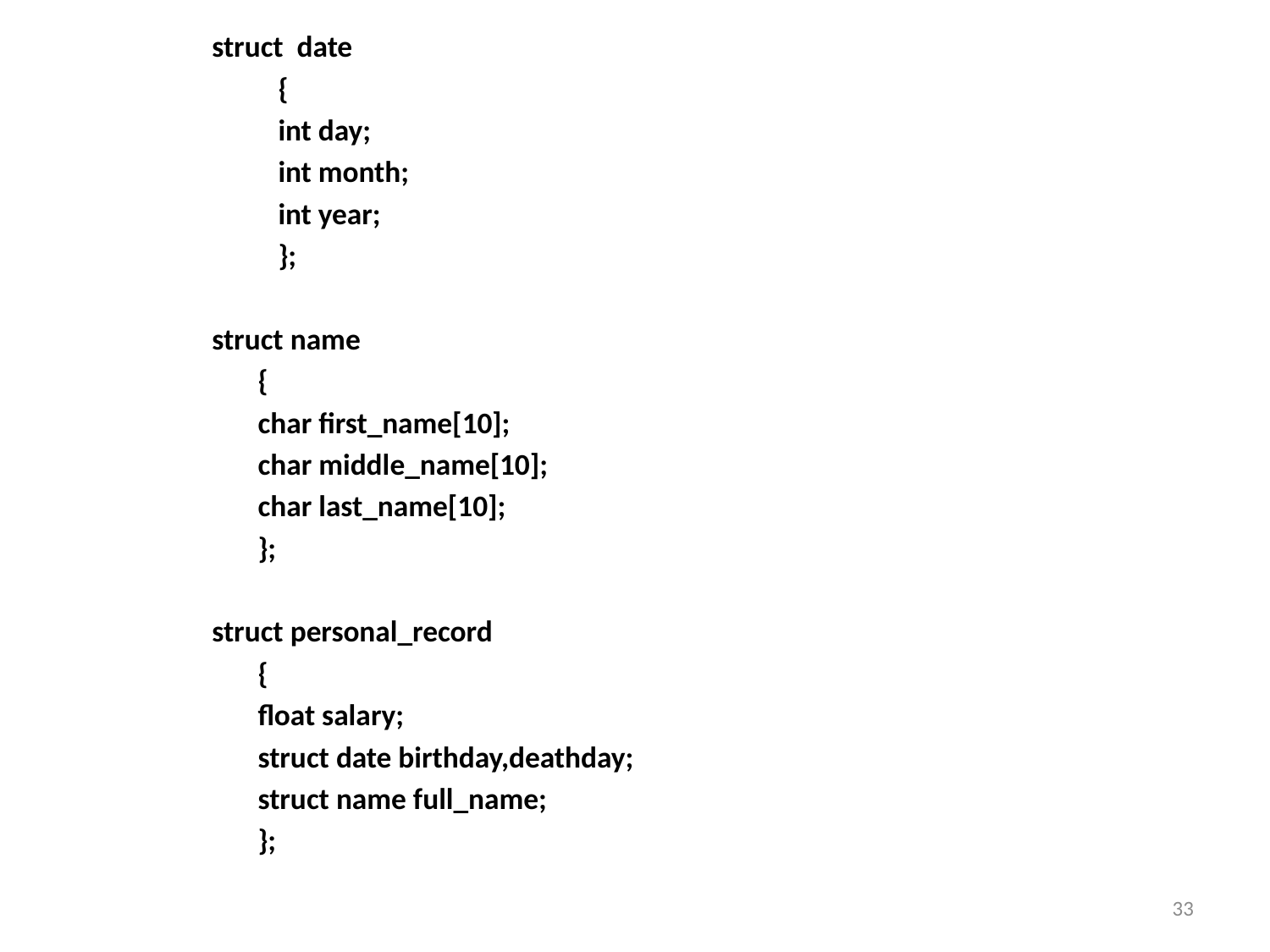

struct  date
	   {
	   int day;
	   int month;
	   int year;
	   };

struct name
	{
	char first_name[10];
	char middle_name[10];
	char last_name[10];
	};

struct personal_record
	{
	float salary;
	struct date birthday,deathday;
	struct name full_name;
	};
33